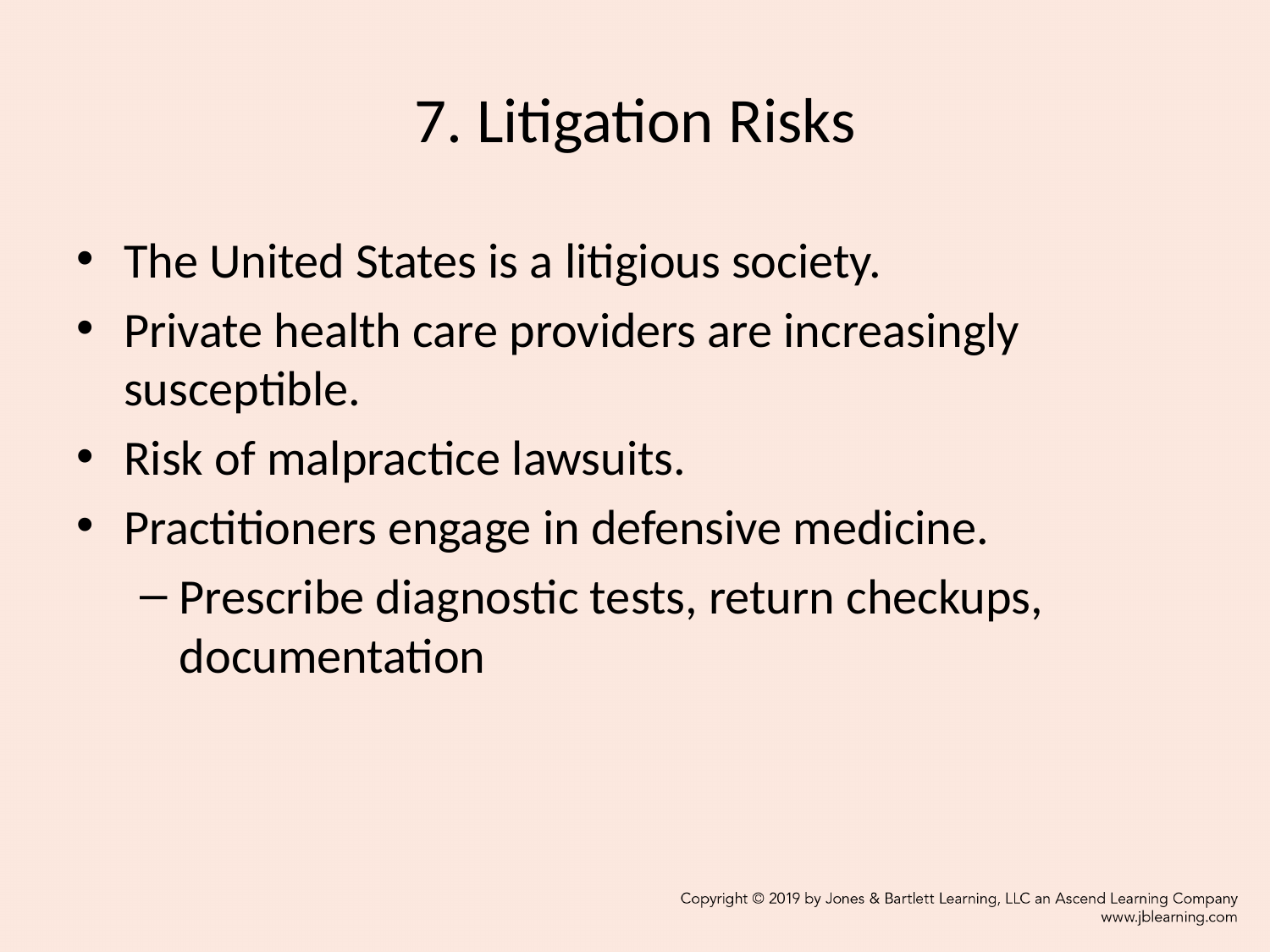

# 7. Litigation Risks
The United States is a litigious society.
Private health care providers are increasingly susceptible.
Risk of malpractice lawsuits.
Practitioners engage in defensive medicine.
Prescribe diagnostic tests, return checkups, documentation